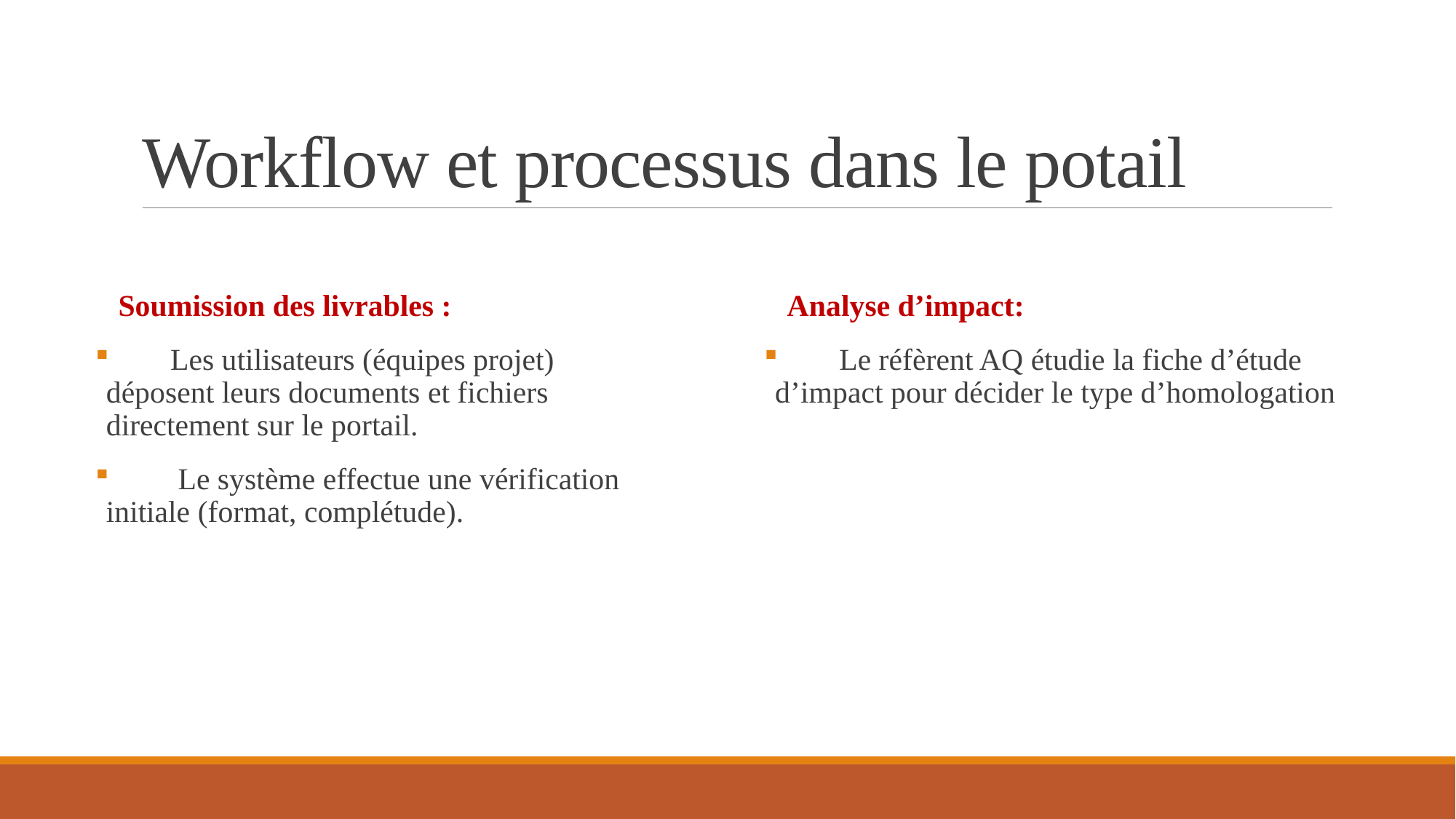

# Workflow et processus dans le potail
   Soumission des livrables :
        Les utilisateurs (équipes projet) déposent leurs documents et fichiers directement sur le portail.
         Le système effectue une vérification initiale (format, complétude).
   Analyse d’impact:
        Le réfèrent AQ étudie la fiche d’étude d’impact pour décider le type d’homologation